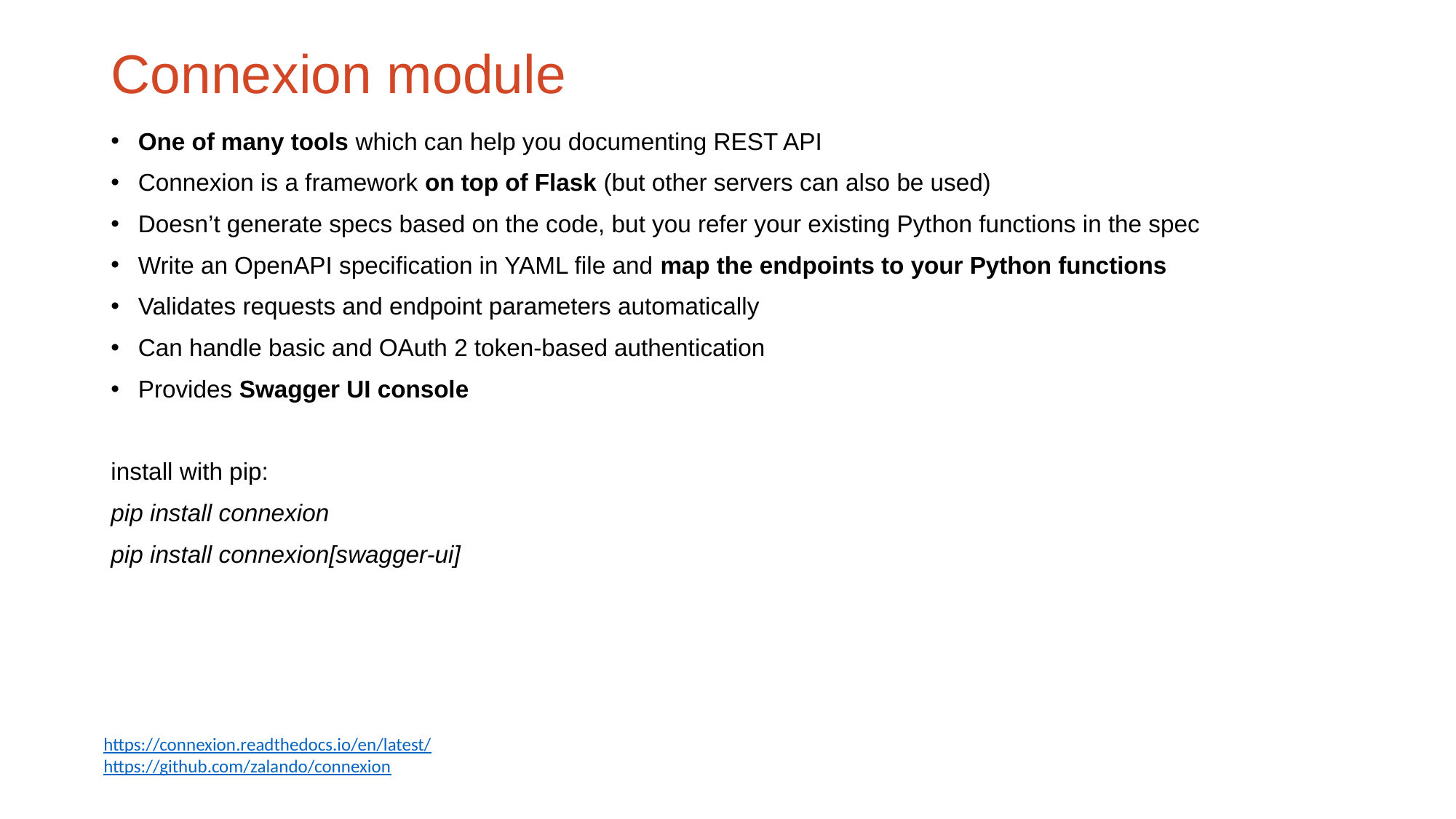

# Connexion module
One of many tools which can help you documenting REST API
Connexion is a framework on top of Flask (but other servers can also be used)
Doesn’t generate specs based on the code, but you refer your existing Python functions in the spec
Write an OpenAPI specification in YAML file and map the endpoints to your Python functions
Validates requests and endpoint parameters automatically
Can handle basic and OAuth 2 token-based authentication
Provides Swagger UI console

install with pip:
pip install connexion
pip install connexion[swagger-ui]

https://connexion.readthedocs.io/en/latest/
https://github.com/zalando/connexion